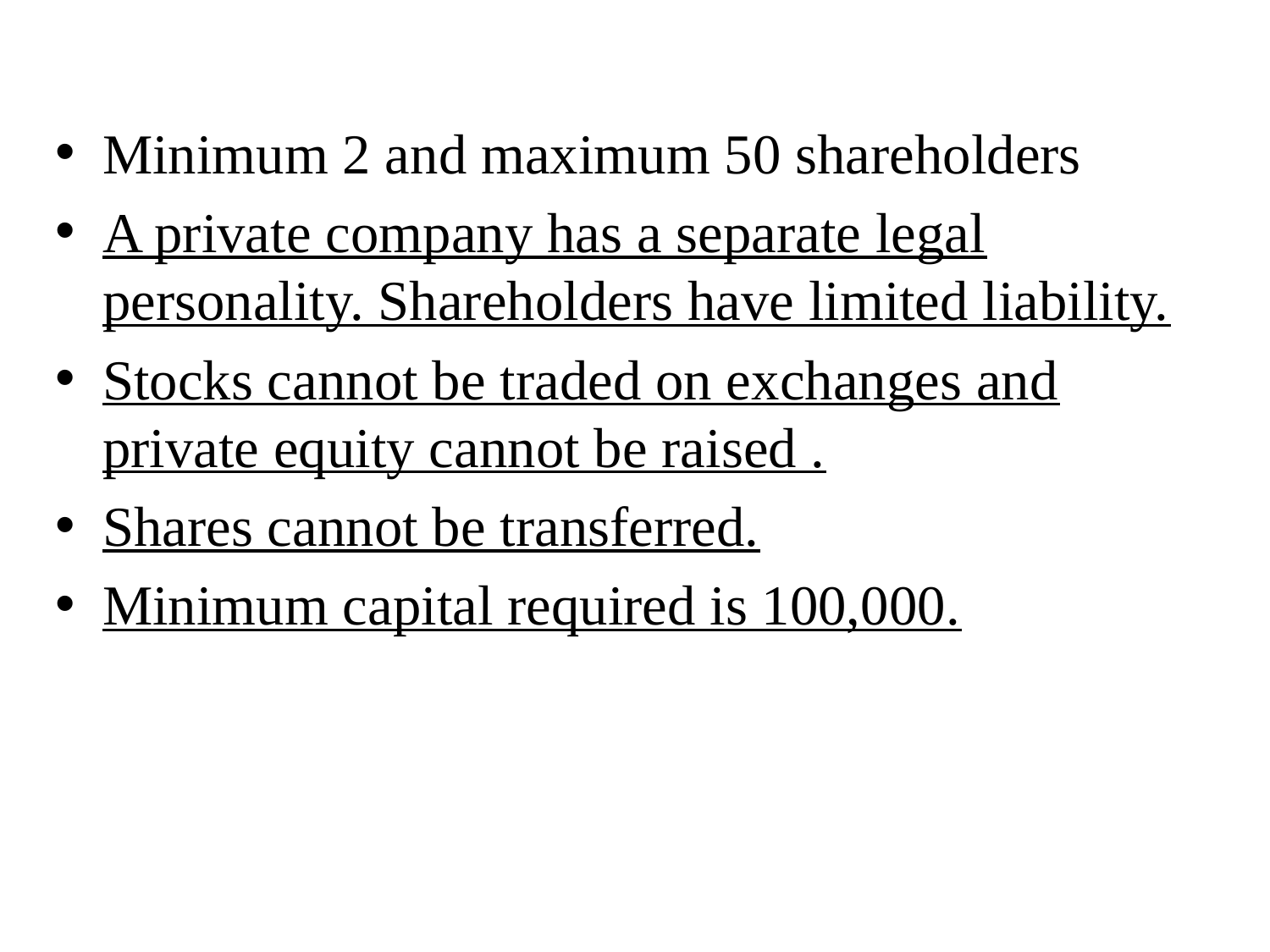

Minimum 2 and maximum 50 shareholders
A private company has a separate legal personality. Shareholders have limited liability.
Stocks cannot be traded on exchanges and private equity cannot be raised .
Shares cannot be transferred.
Minimum capital required is 100,000.